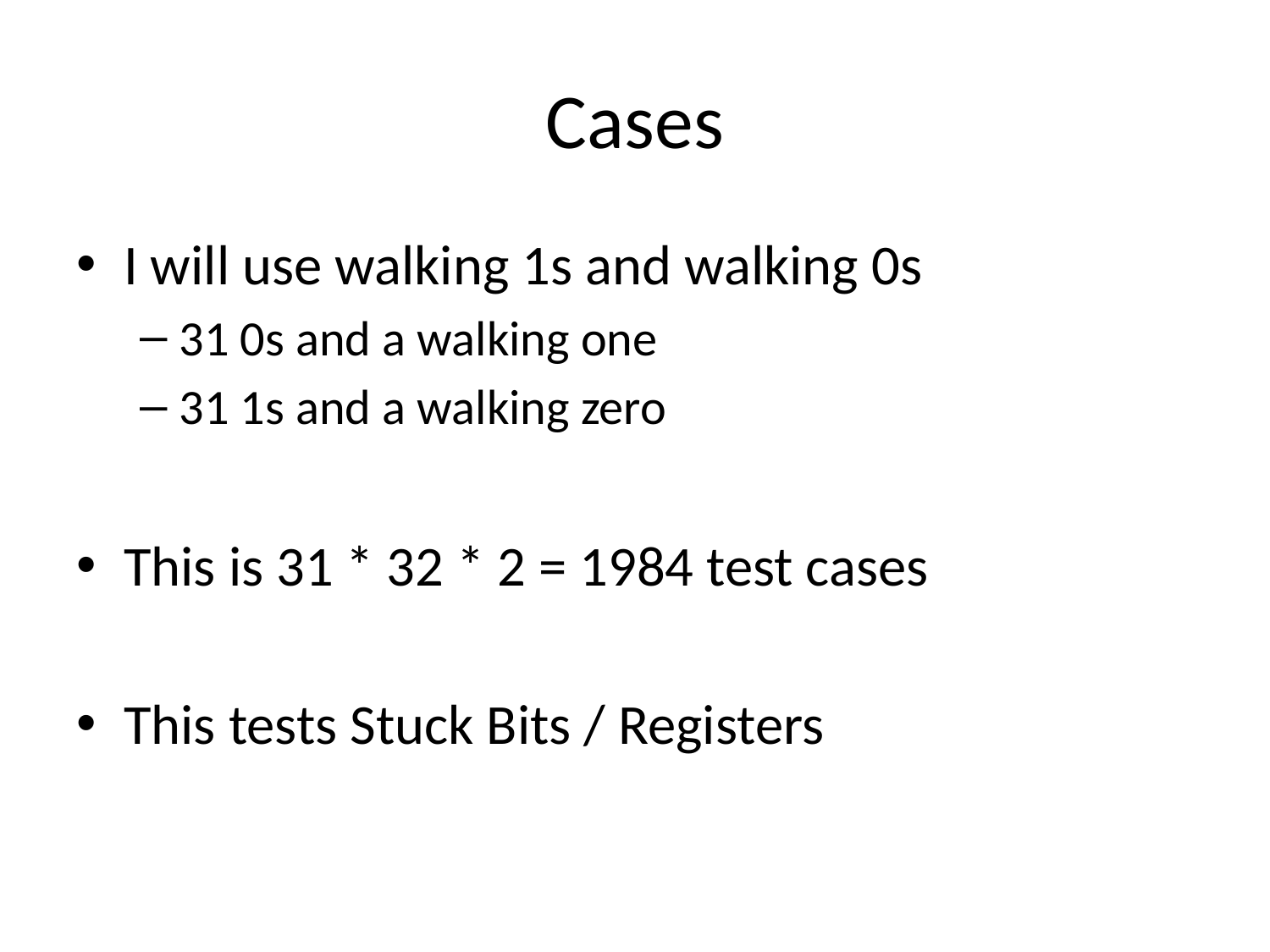

# Cases
I will use walking 1s and walking 0s
31 0s and a walking one
31 1s and a walking zero

This is 31 * 32 * 2 = 1984 test cases

This tests Stuck Bits / Registers